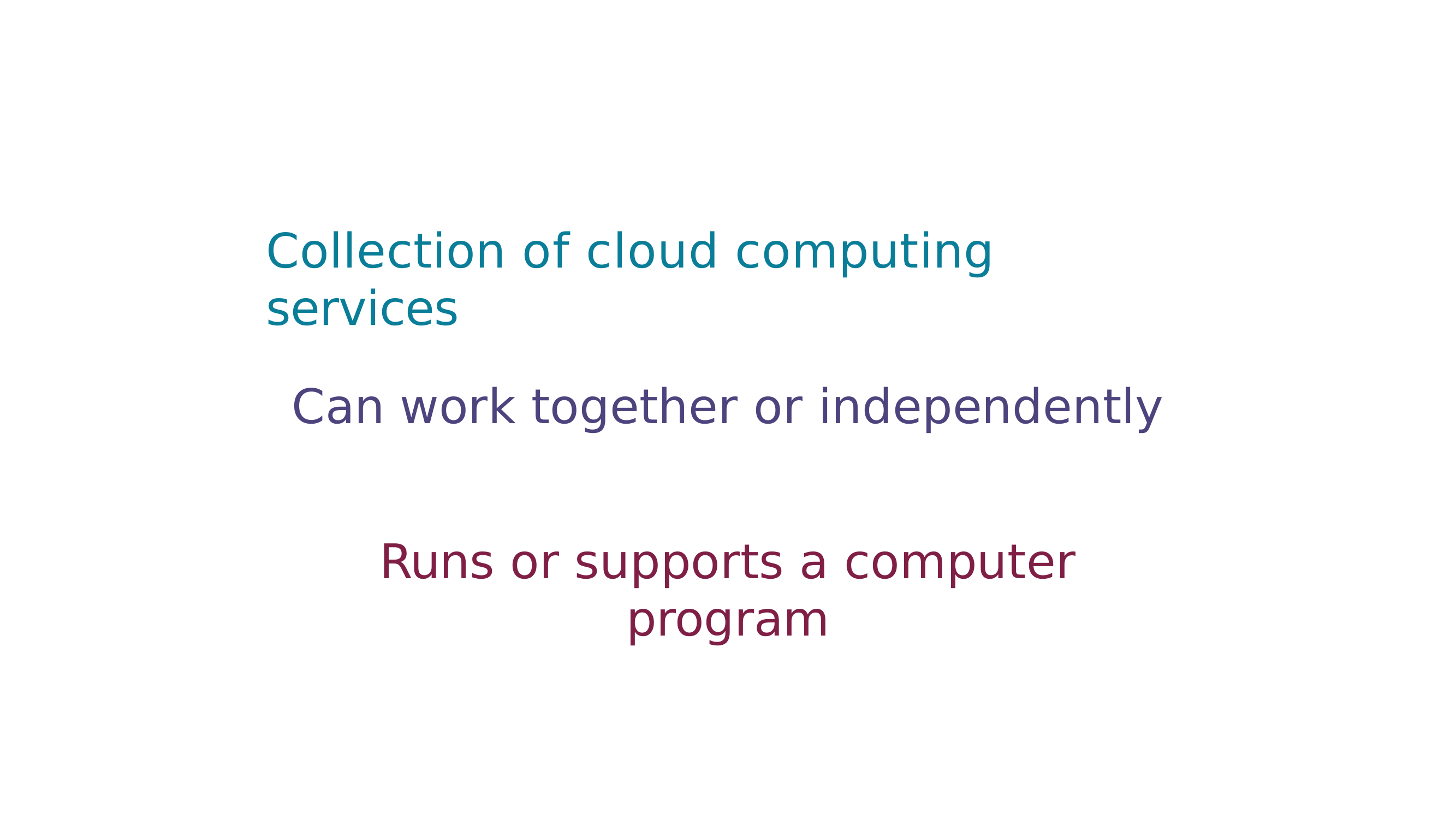

# Collection of cloud computing services
Can work together or independently

Runs or supports a computer program
22